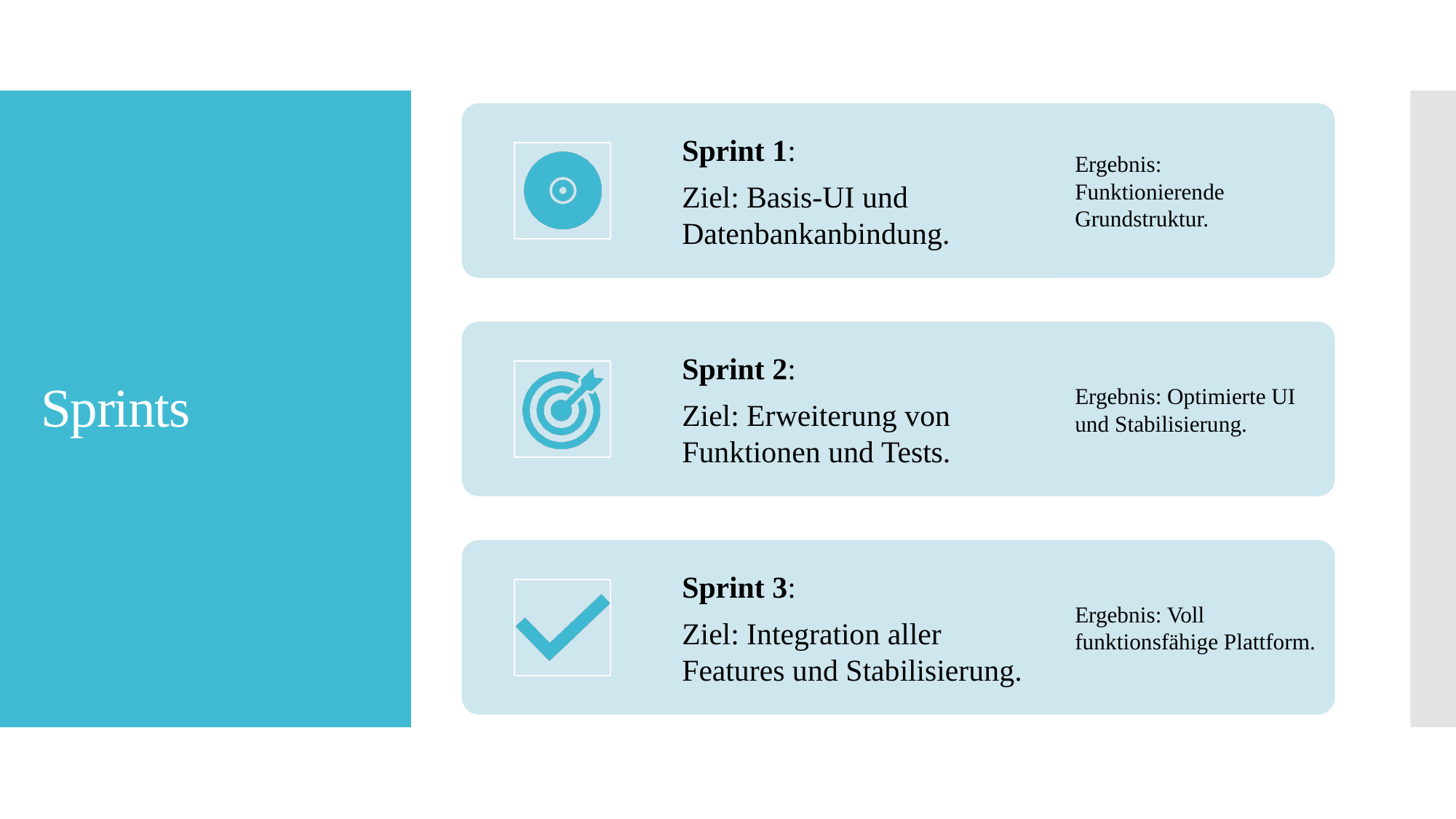

Sprint 1:
Ziel: Basis-UI und Datenbankanbindung.
Ergebnis: Funktionierende Grundstruktur.
Sprint 2:
Ziel: Erweiterung von Funktionen und Tests.
Ergebnis: Optimierte UI und Stabilisierung.
Sprint 3:
Ziel: Integration aller Features und Stabilisierung.
Ergebnis: Voll funktionsfähige Plattform.
# Sprints